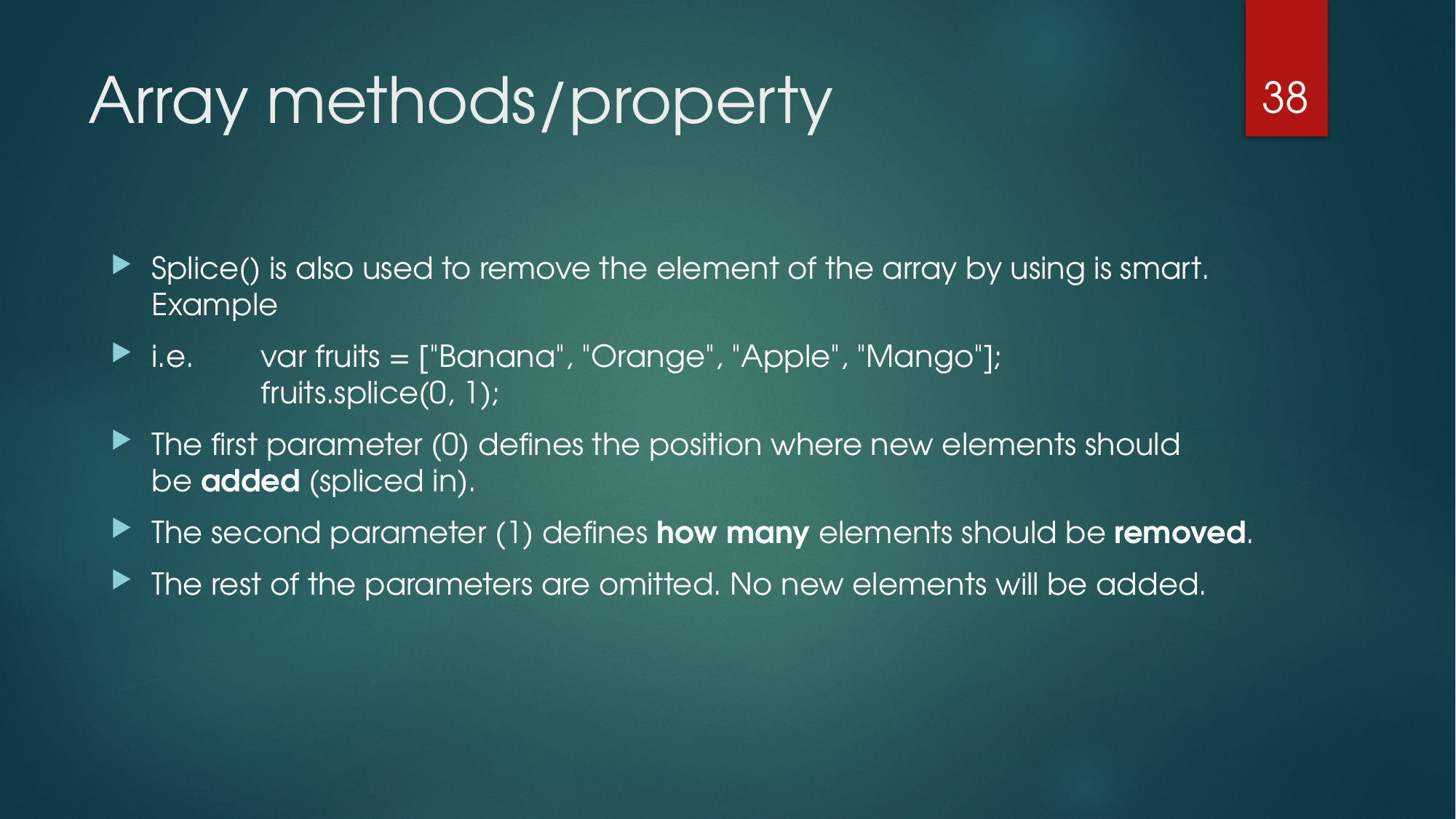

38
# Array methods/property
Splice() is also used to remove the element of the array by using is smart. Example
i.e. 	var fruits = ["Banana", "Orange", "Apple", "Mango"];
	fruits.splice(0, 1);
The first parameter (0) defines the position where new elements should be added (spliced in).
The second parameter (1) defines how many elements should be removed.
The rest of the parameters are omitted. No new elements will be added.